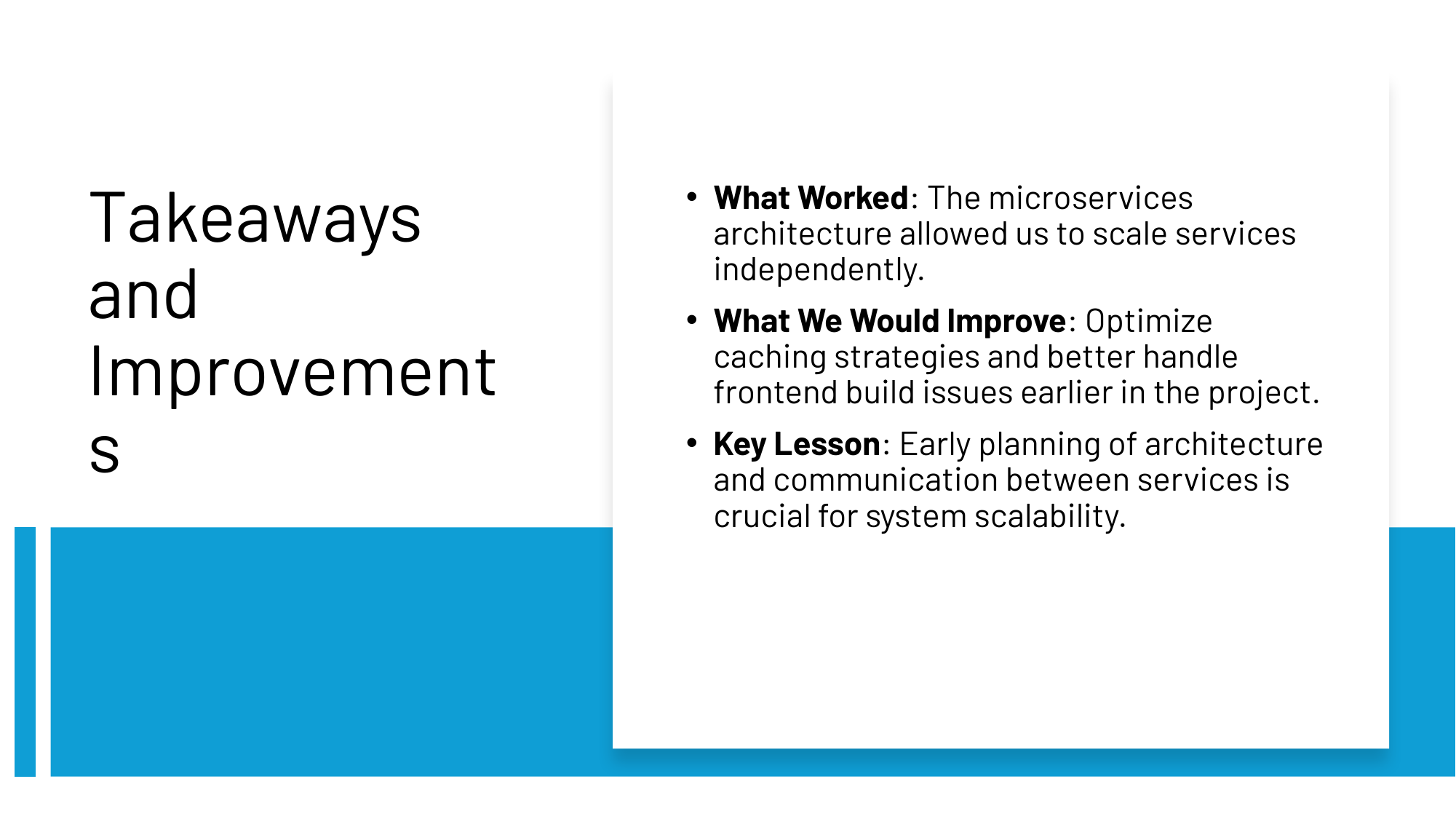

What Worked: The microservices architecture allowed us to scale services independently.
What We Would Improve: Optimize caching strategies and better handle frontend build issues earlier in the project.
Key Lesson: Early planning of architecture and communication between services is crucial for system scalability.
# Takeaways and Improvements